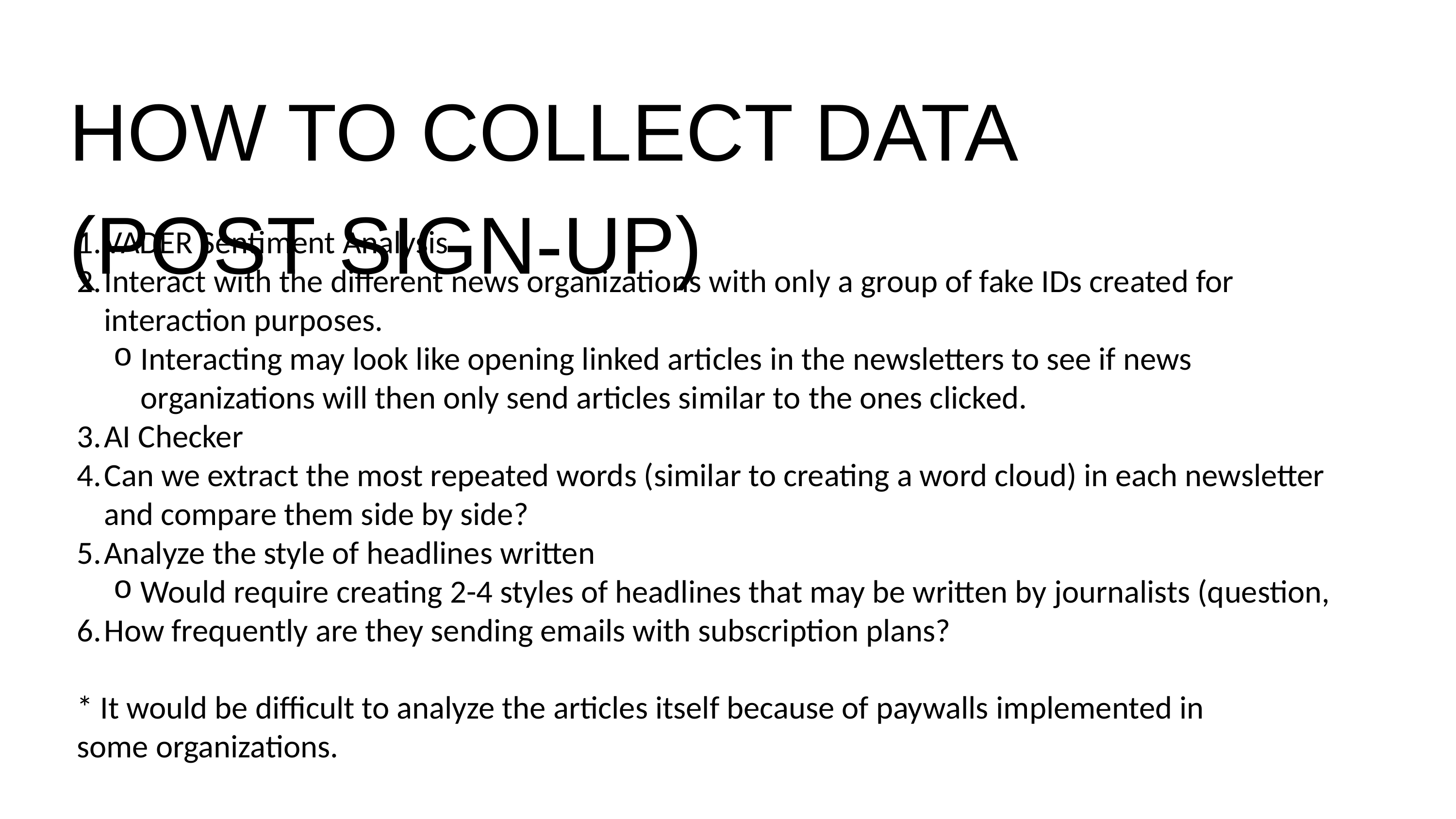

HOW TO COLLECT DATA (POST SIGN-UP)
VADER Sentiment Analysis
Interact with the different news organizations with only a group of fake IDs created for interaction purposes.
Interacting may look like opening linked articles in the newsletters to see if news organizations will then only send articles similar to the ones clicked.
AI Checker
Can we extract the most repeated words (similar to creating a word cloud) in each newsletter and compare them side by side?
Analyze the style of headlines written
Would require creating 2-4 styles of headlines that may be written by journalists (question,
How frequently are they sending emails with subscription plans?

* It would be difficult to analyze the articles itself because of paywalls implemented in some organizations.